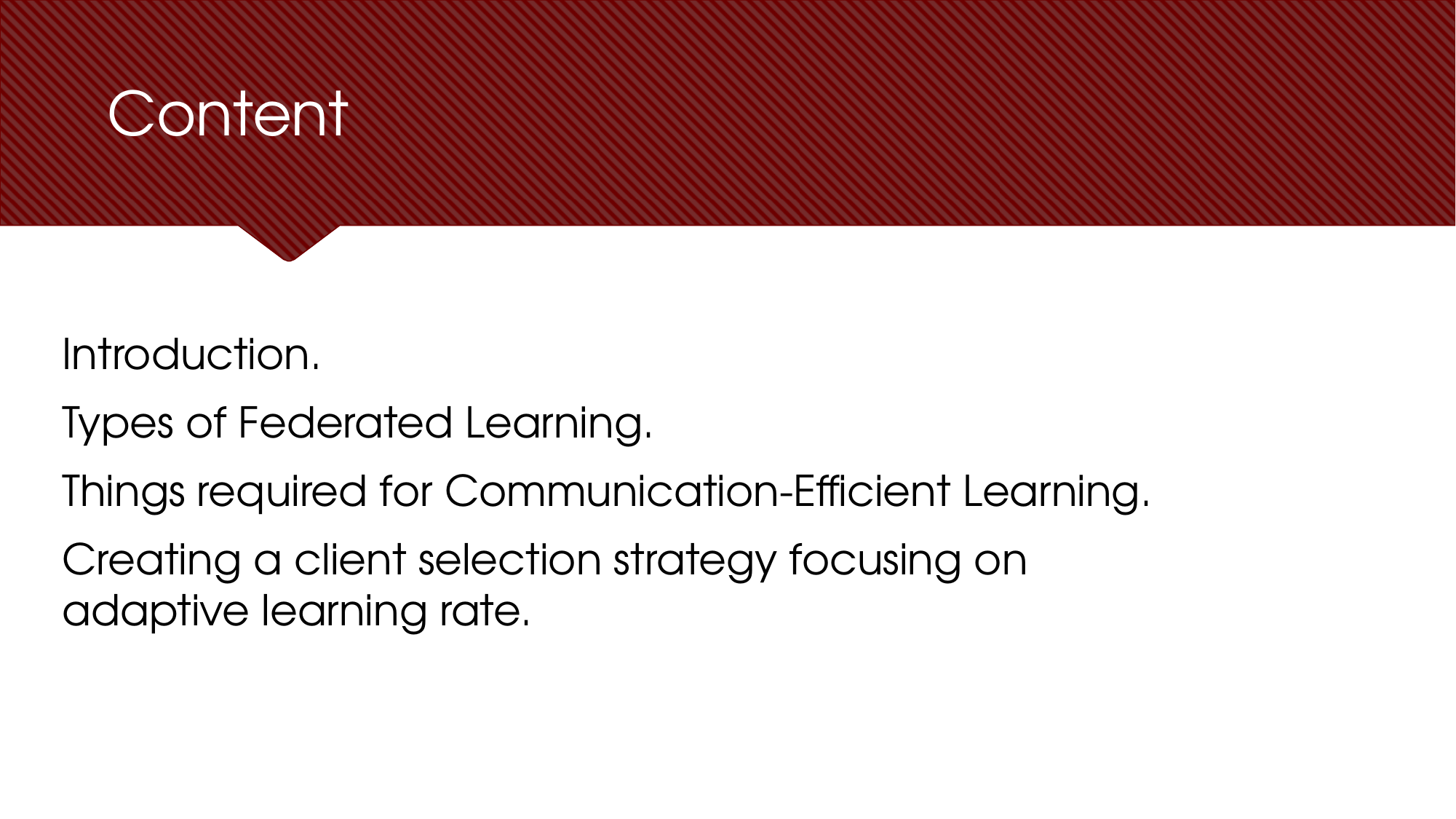

# Content
Introduction.
Types of Federated Learning.
Things required for Communication-Efficient Learning.
Creating a client selection strategy focusing on adaptive learning rate.